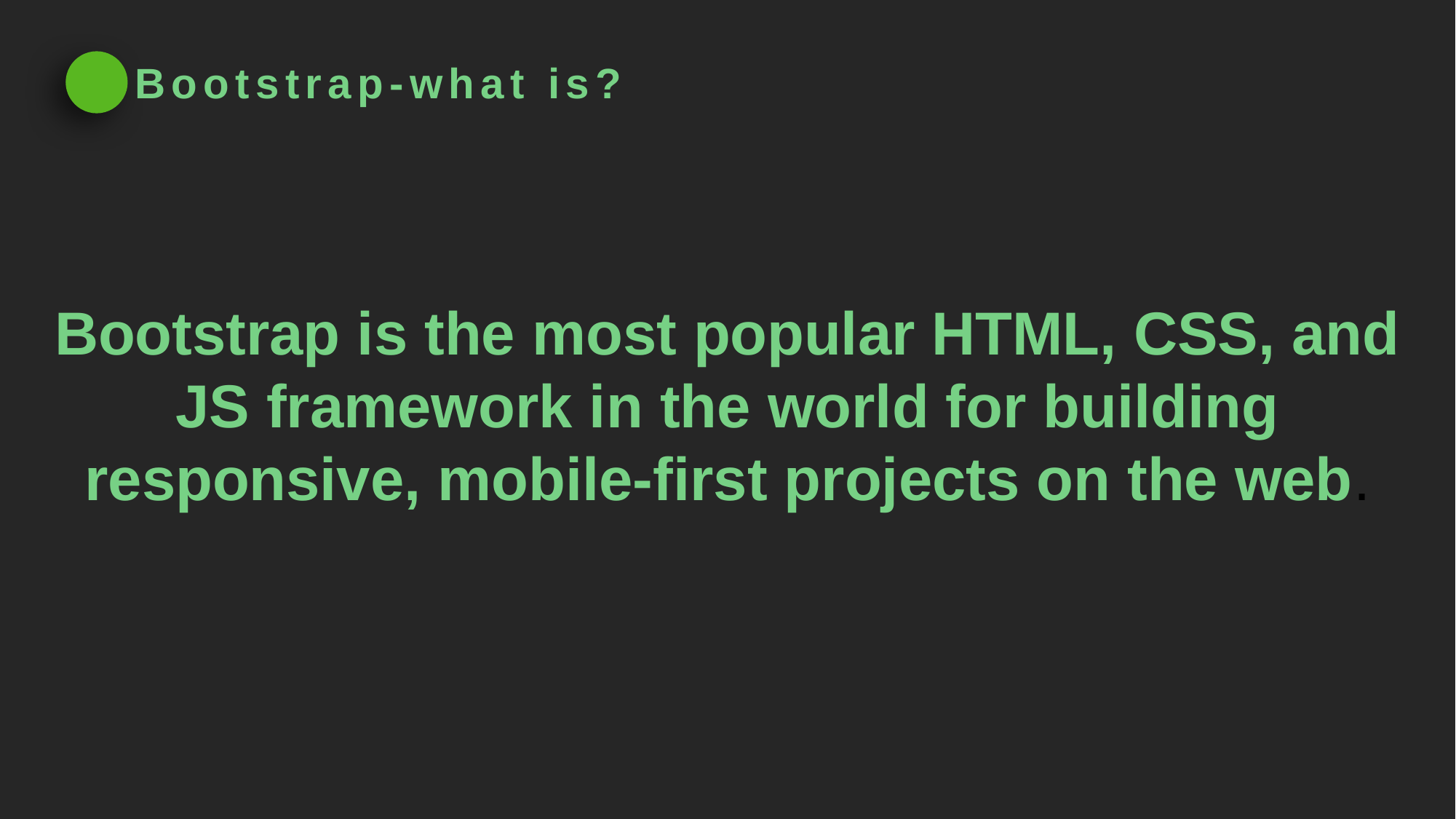

Bootstrap-what is?

Bootstrap is the most popular HTML, CSS, and JS framework in the world for building responsive, mobile-first projects on the web.